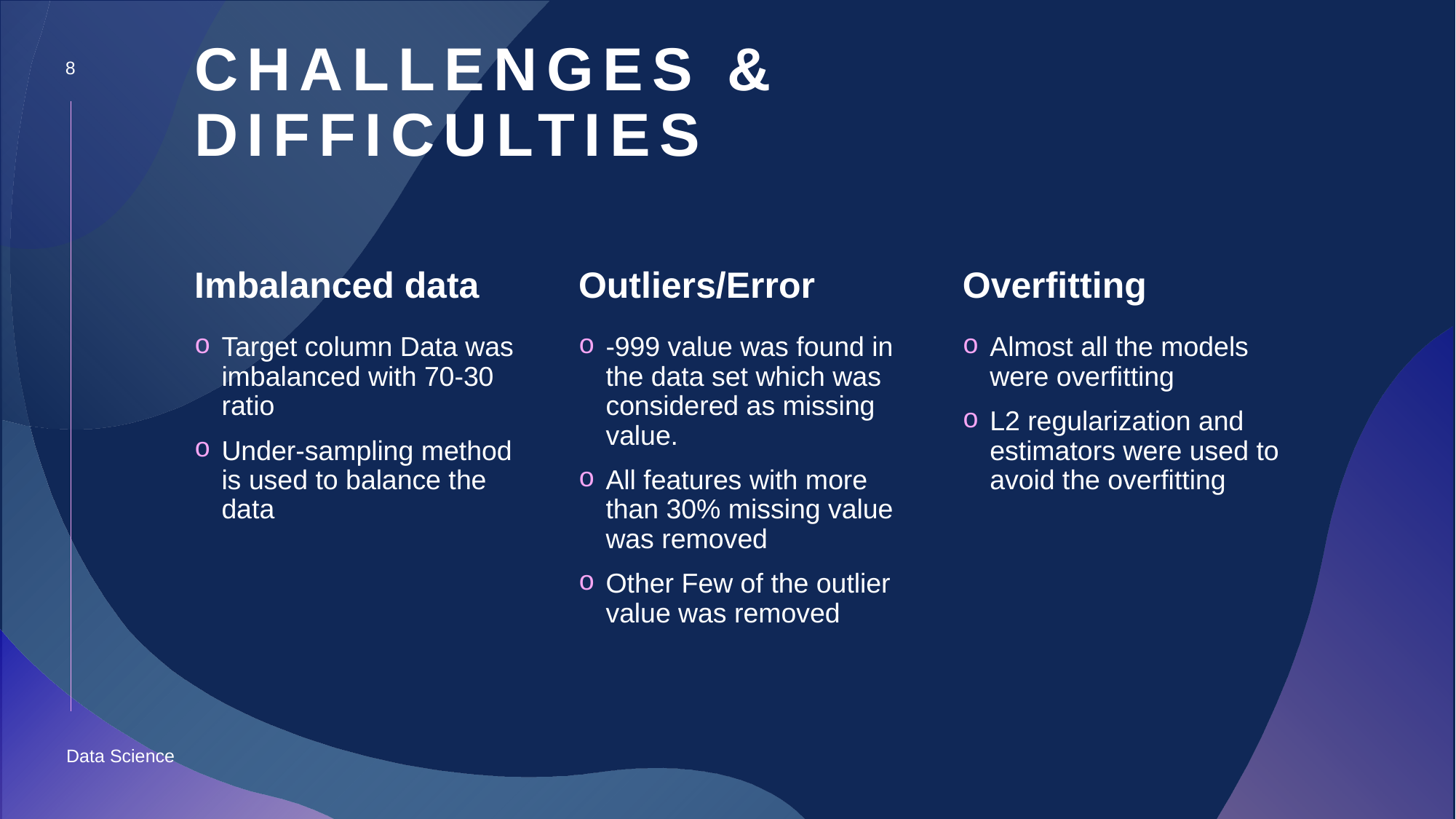

# Challenges & difficulties
8
Imbalanced data

Outliers/Error
Overfitting
Target column Data was imbalanced with 70-30 ratio
Under-sampling method is used to balance the data

-999 value was found in the data set which was considered as missing value.
All features with more than 30% missing value was removed
Other Few of the outlier value was removed

Almost all the models were overfitting
L2 regularization and estimators were used to avoid the overfitting

Data Science